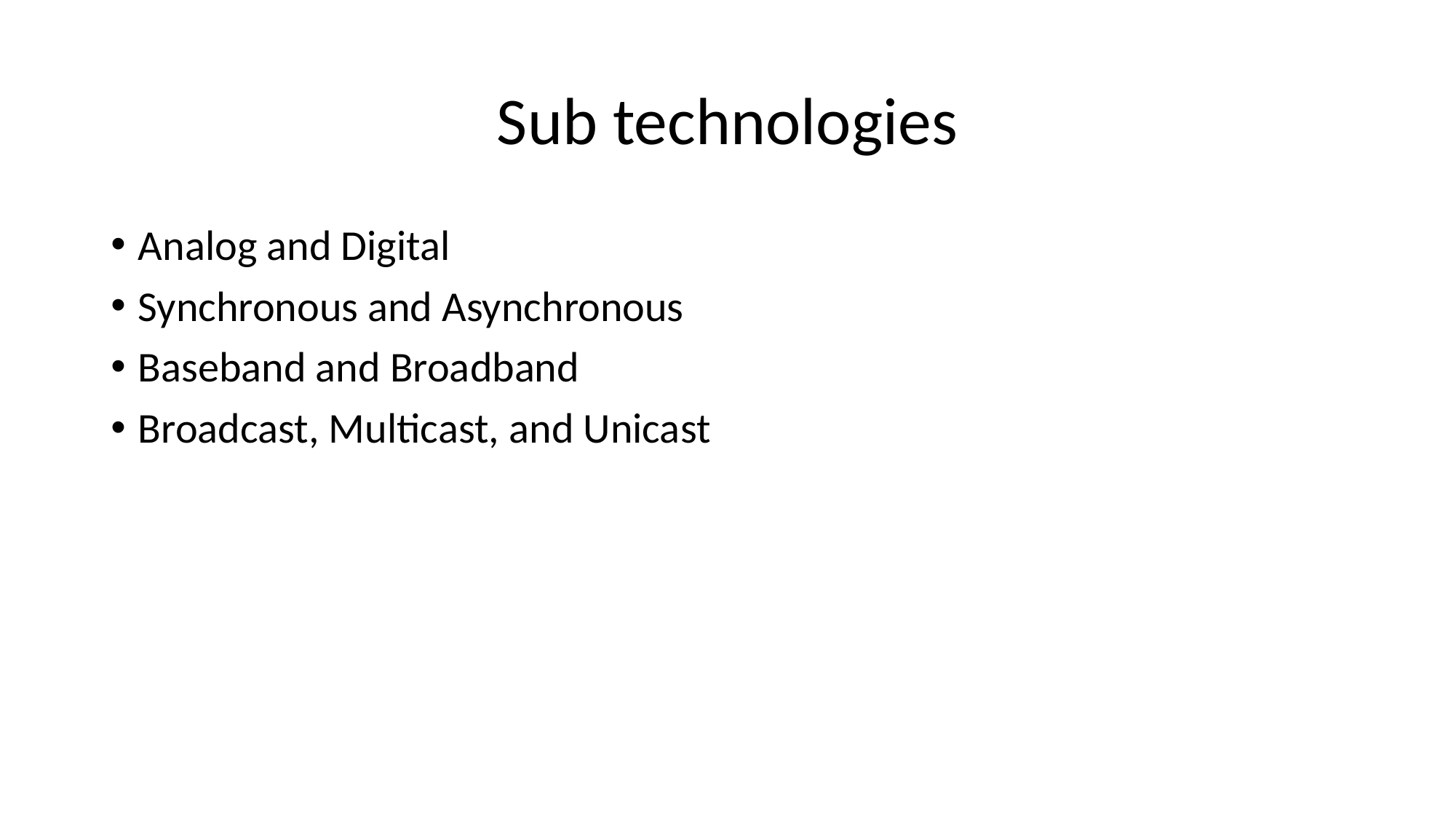

# Sub technologies
Analog and Digital
Synchronous and Asynchronous
Baseband and Broadband
Broadcast, Multicast, and Unicast